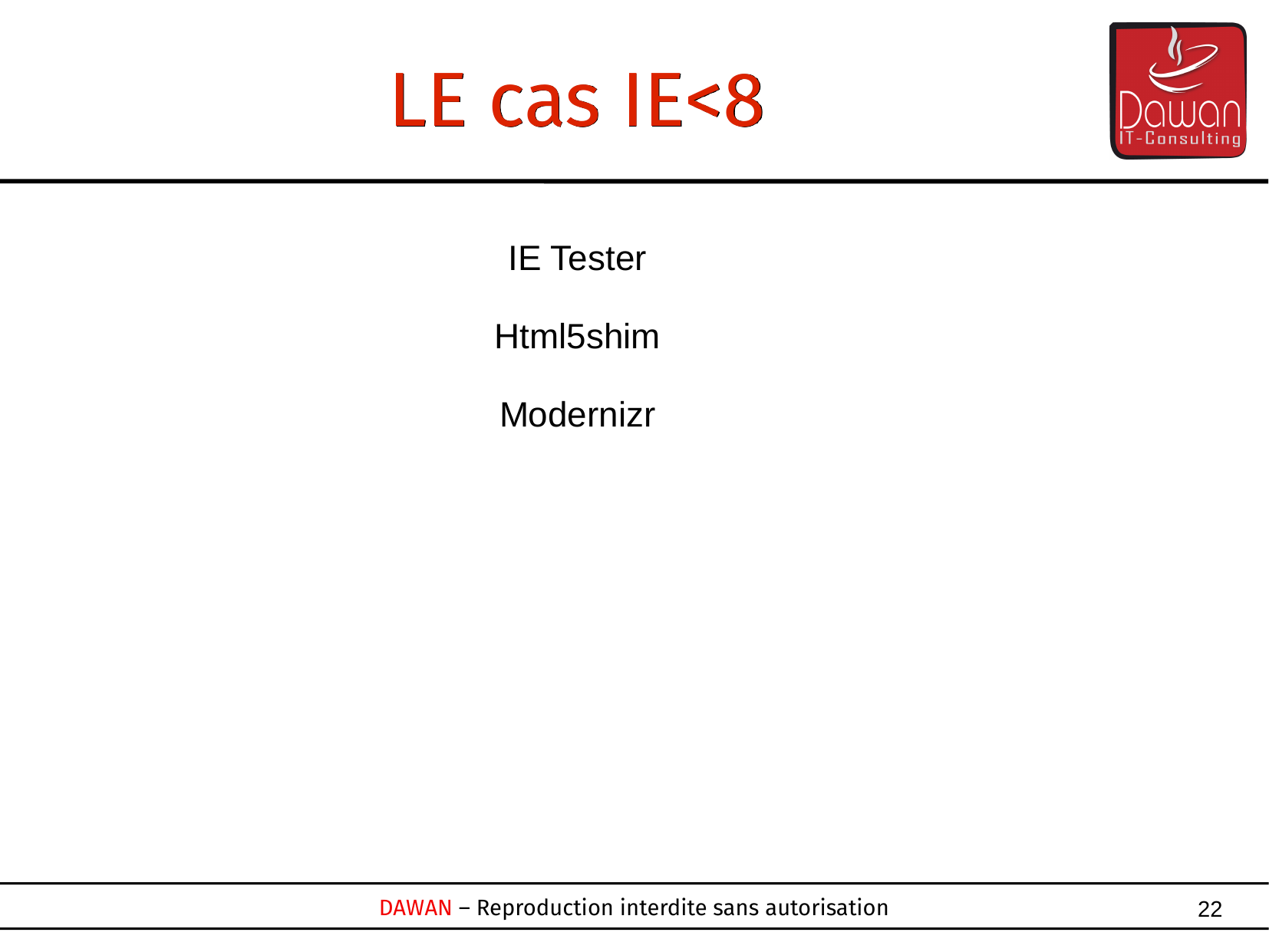

LE cas IE<8
IE Tester

Html5shim

Modernizr

22